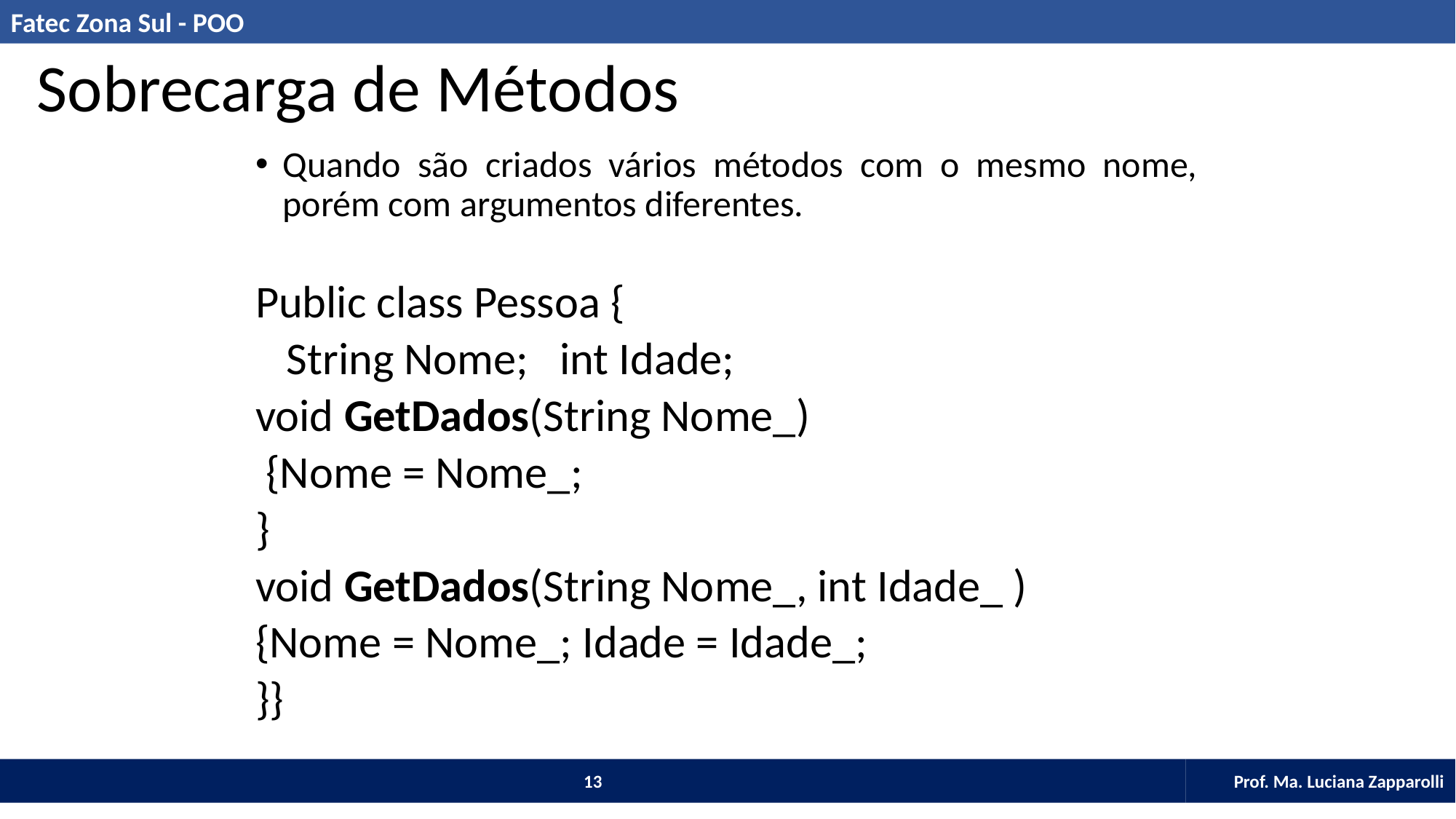

Sobrecarga de Métodos
Quando são criados vários métodos com o mesmo nome, porém com argumentos diferentes.

Public class Pessoa {
   String Nome;   int Idade;
void GetDados(String Nome_)
 {Nome = Nome_;
}
void GetDados(String Nome_, int Idade_ )
{Nome = Nome_; Idade = Idade_;
}}
13
Prof. Ma. Luciana Zapparolli